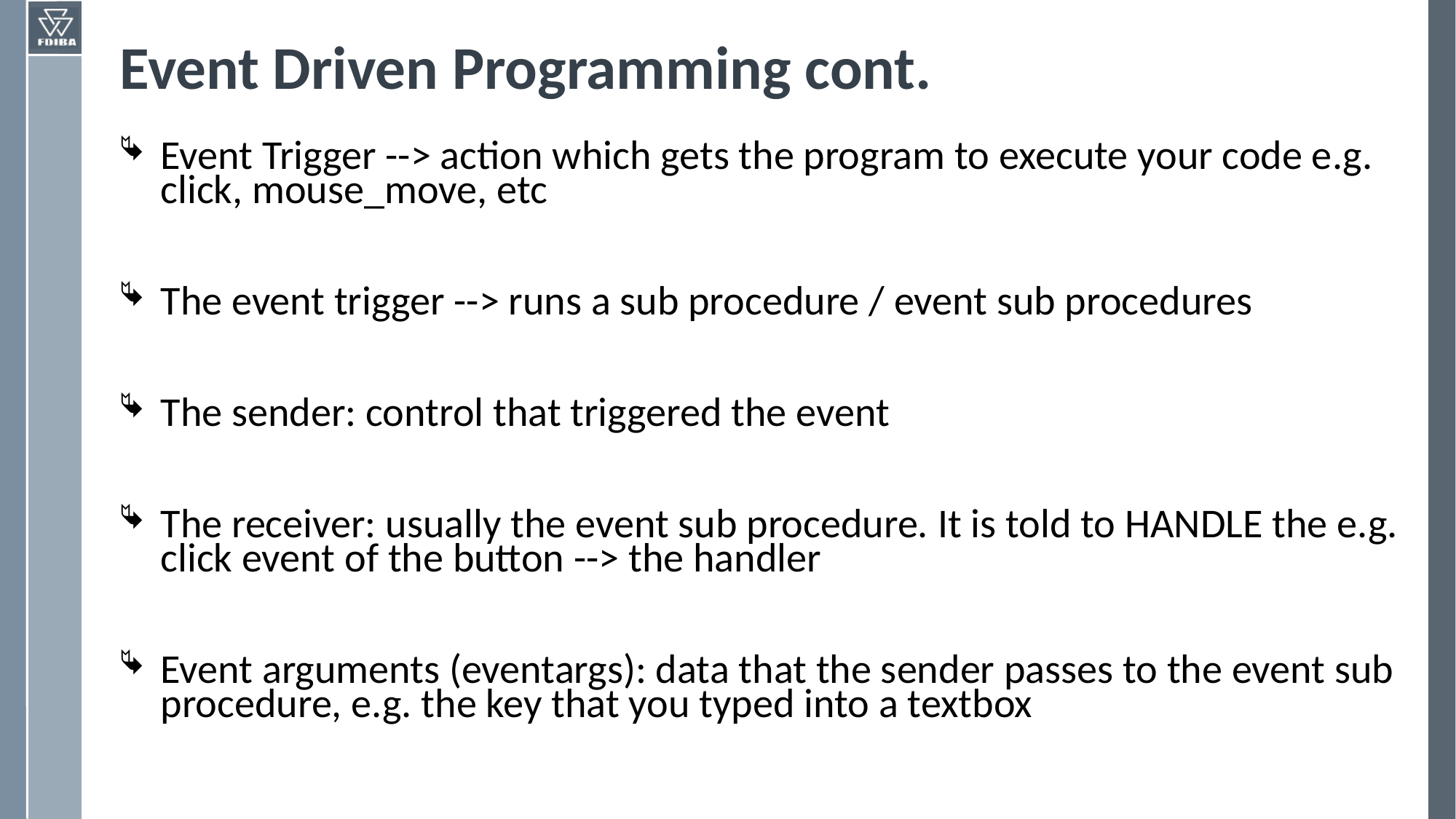

# Event Driven Programming cont.
Event Trigger --> action which gets the program to execute your code e.g. click, mouse_move, etc

The event trigger --> runs a sub procedure / event sub procedures

The sender: control that triggered the event

The receiver: usually the event sub procedure. It is told to HANDLE the e.g. click event of the button --> the handler

Event arguments (eventargs): data that the sender passes to the event sub procedure, e.g. the key that you typed into a textbox